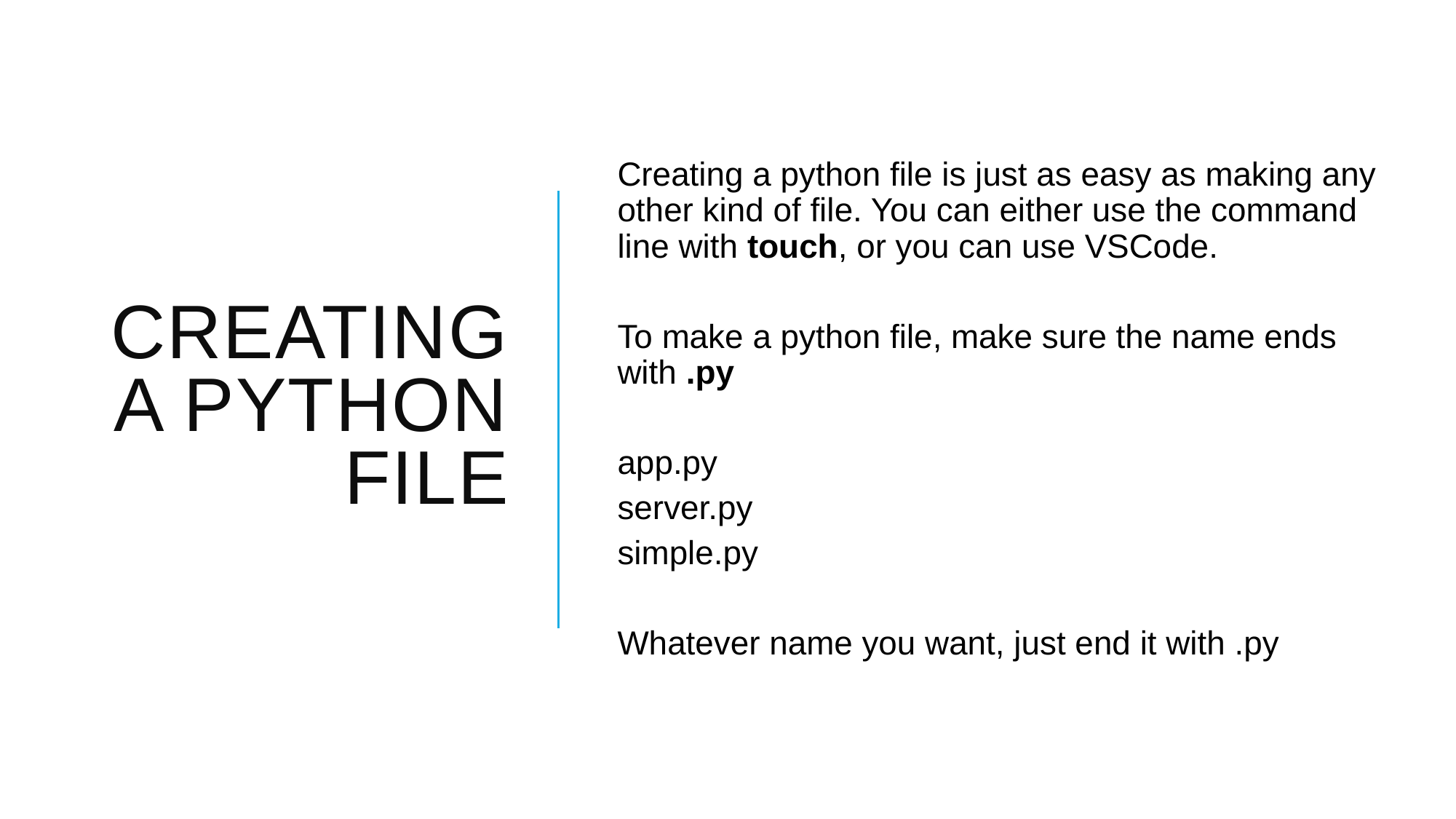

Creating a python file is just as easy as making any other kind of file. You can either use the command line with touch, or you can use VSCode.

To make a python file, make sure the name ends with .py

app.py
server.py
simple.py

Whatever name you want, just end it with .py
# Creating a Python File